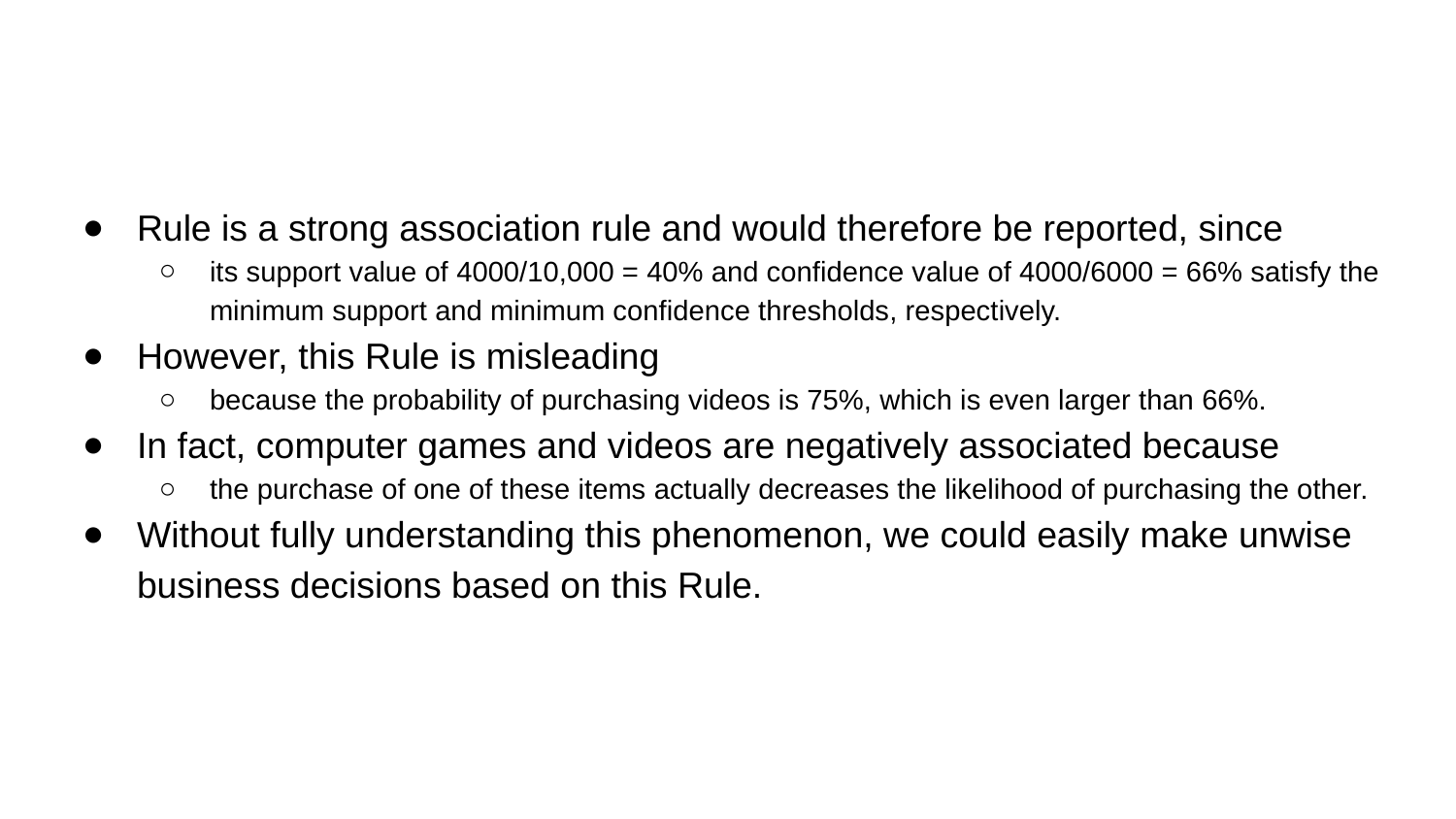

#
Rule is a strong association rule and would therefore be reported, since
its support value of 4000/10,000 = 40% and confidence value of 4000/6000 = 66% satisfy the minimum support and minimum confidence thresholds, respectively.
However, this Rule is misleading
because the probability of purchasing videos is 75%, which is even larger than 66%.
In fact, computer games and videos are negatively associated because
the purchase of one of these items actually decreases the likelihood of purchasing the other.
Without fully understanding this phenomenon, we could easily make unwise business decisions based on this Rule.